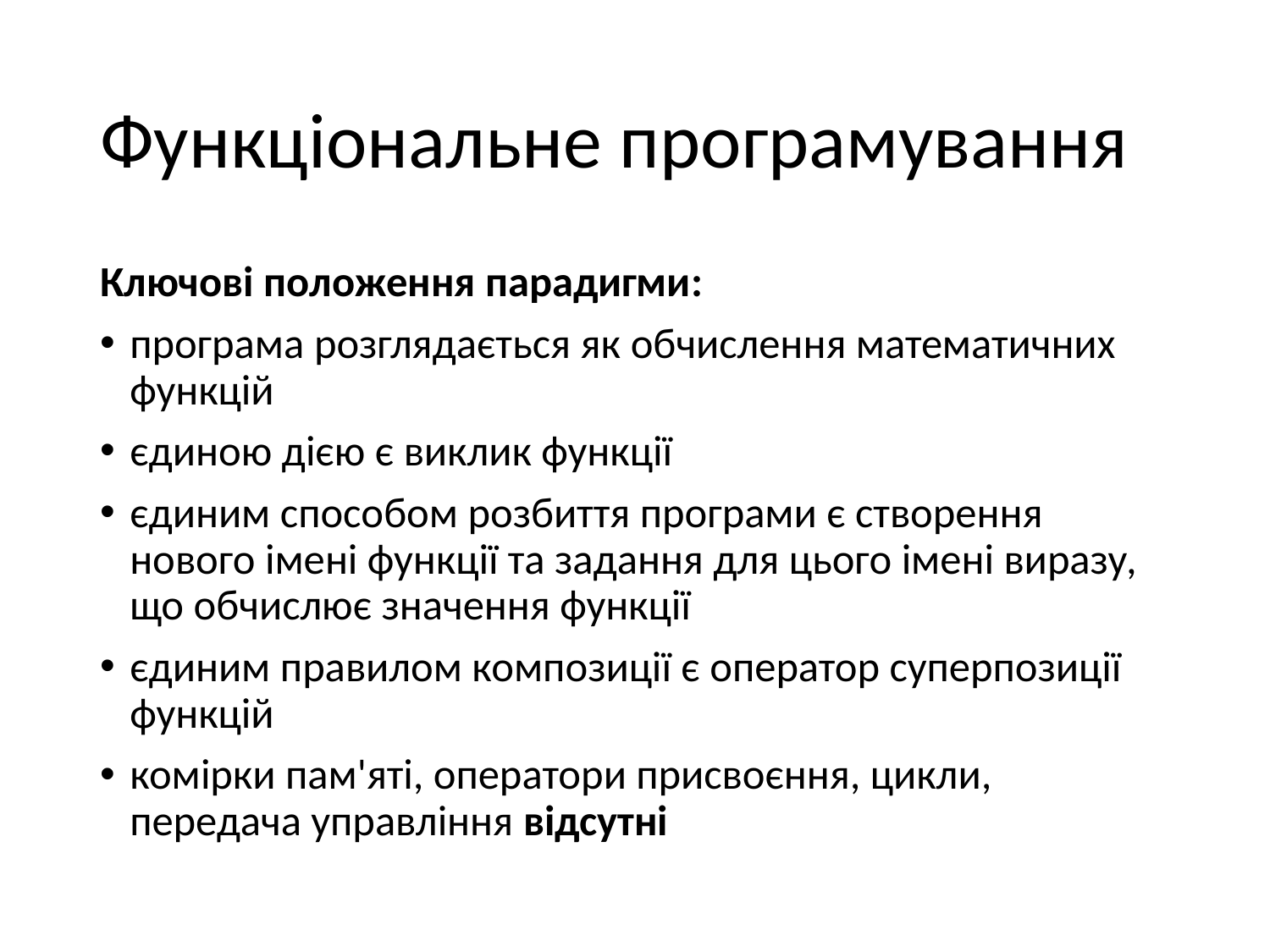

# Функціональне програмування
Ключові положення парадигми:
програма розглядається як обчислення математичних функцій
єдиною дією є виклик функції
єдиним способом розбиття програми є створення нового імені функції та задання для цього імені виразу, що обчислює значення функції
єдиним правилом композиції є оператор суперпозиції функцій
комірки пам'яті, оператори присвоєння, цикли, передача управління відсутні